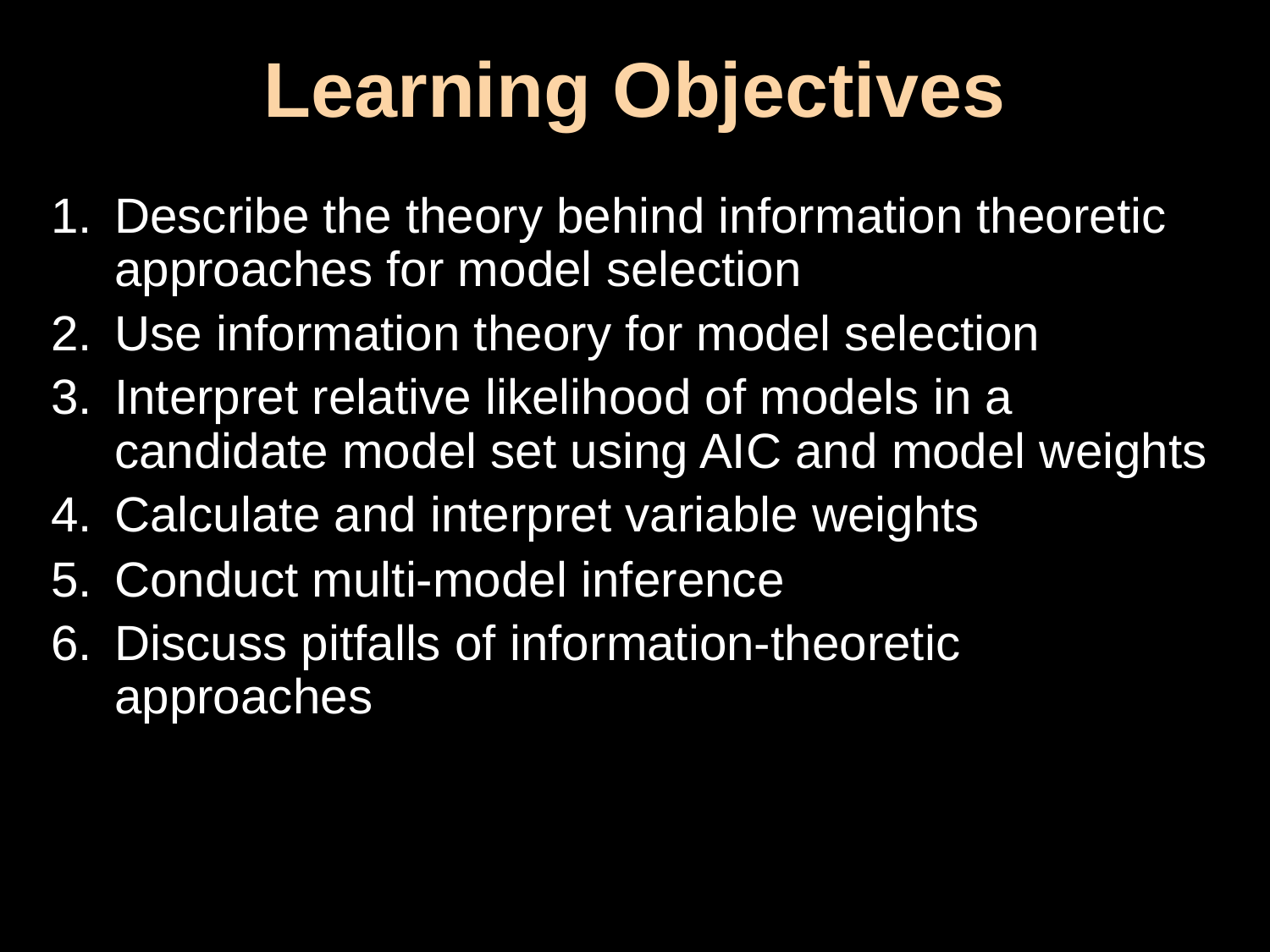

# Learning Objectives
Describe the theory behind information theoretic approaches for model selection
Use information theory for model selection
Interpret relative likelihood of models in a candidate model set using AIC and model weights
Calculate and interpret variable weights
Conduct multi-model inference
Discuss pitfalls of information-theoretic approaches